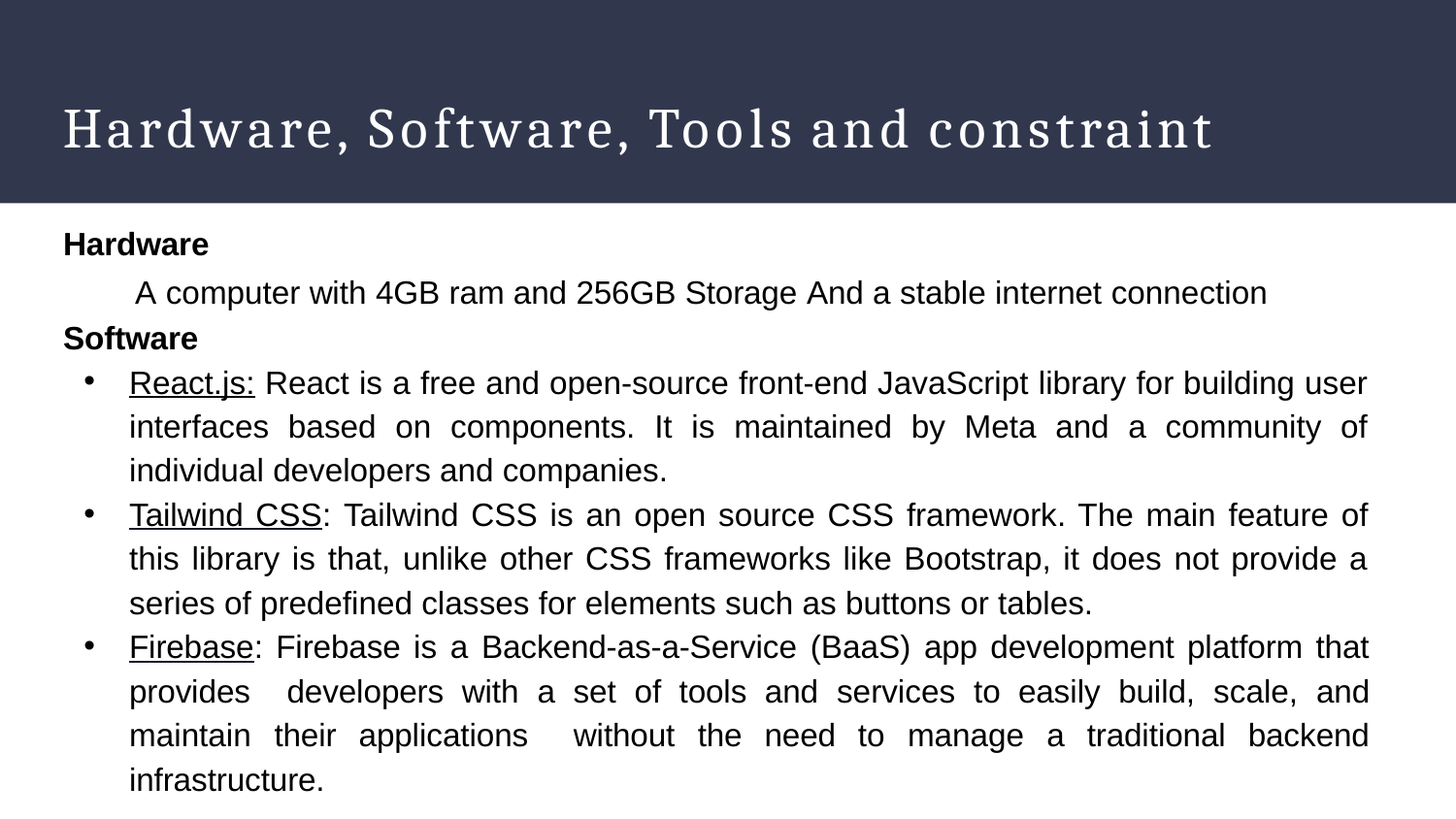

# Hardware, Software, Tools and constraint
Hardware
A computer with 4GB ram and 256GB Storage And a stable internet connection
Software
React.js: React is a free and open-source front-end JavaScript library for building user interfaces based on components. It is maintained by Meta and a community of individual developers and companies.
Tailwind CSS: Tailwind CSS is an open source CSS framework. The main feature of this library is that, unlike other CSS frameworks like Bootstrap, it does not provide a series of predefined classes for elements such as buttons or tables.
Firebase: Firebase is a Backend-as-a-Service (BaaS) app development platform that provides  developers with a set of tools and services to easily build, scale, and maintain their applications  without the need to manage a traditional backend infrastructure.